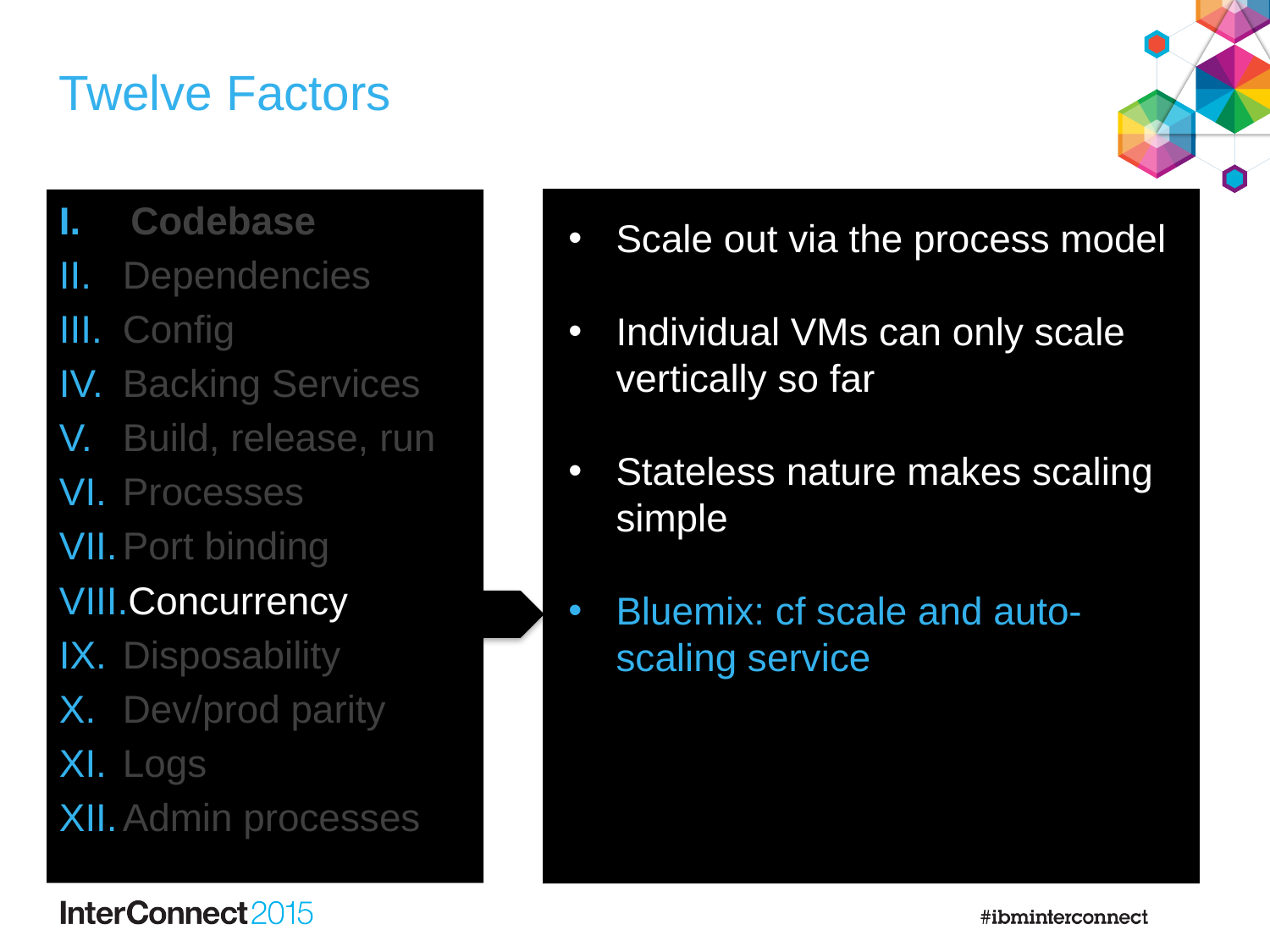

# Twelve Factors
Codebase
Dependencies
Config
Backing Services
Build, release, run
Processes
Port binding
Concurrency
Disposability
Dev/prod parity
Logs
Admin processes
Scale out via the process model

Individual VMs can only scale vertically so far

Stateless nature makes scaling simple

Bluemix: cf scale and auto-scaling service